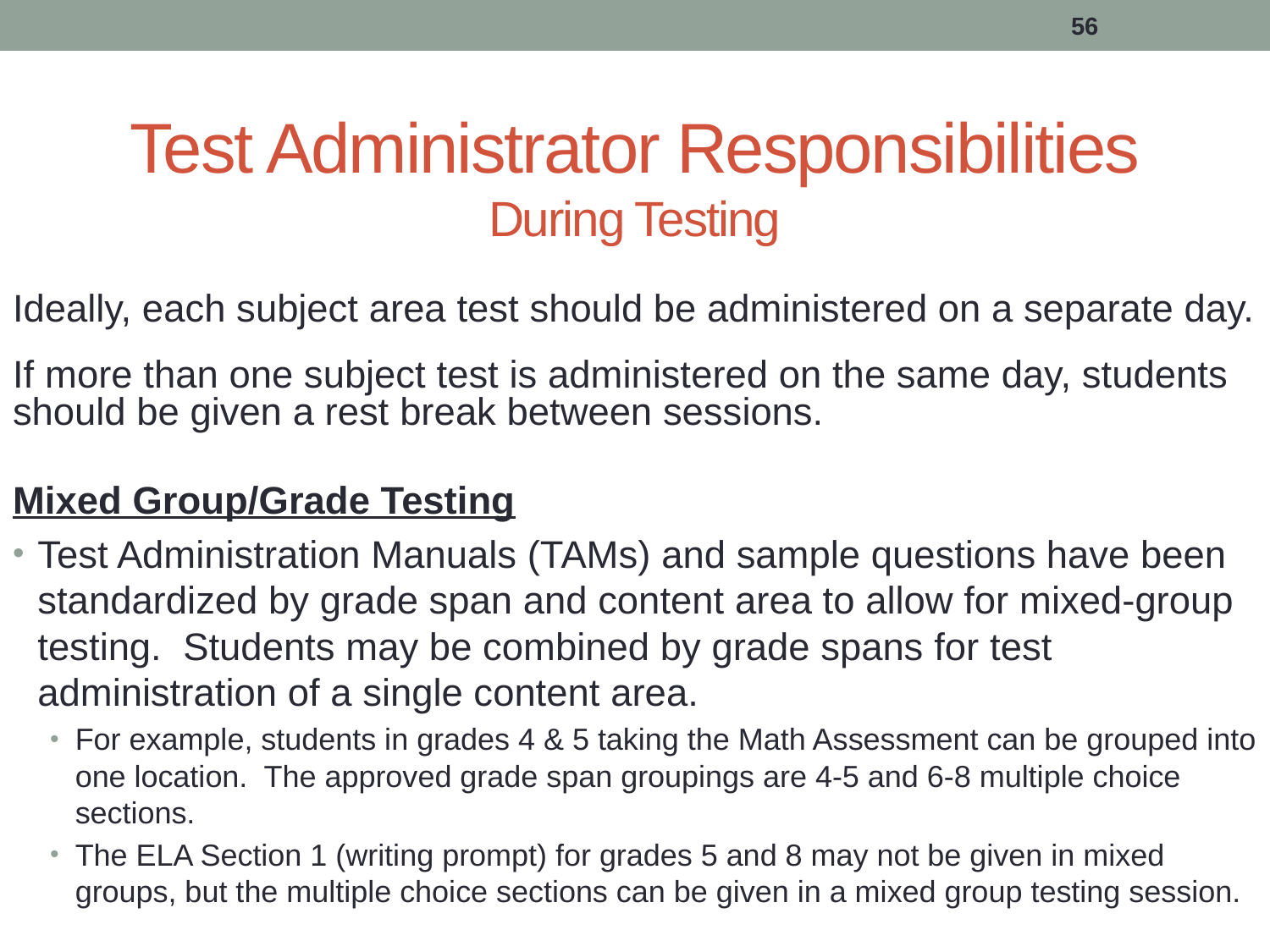

56
# Test Administrator Responsibilities During Testing
Ideally, each subject area test should be administered on a separate day.

If more than one subject test is administered on the same day, students should be given a rest break between sessions.

Mixed Group/Grade Testing
Test Administration Manuals (TAMs) and sample questions have been standardized by grade span and content area to allow for mixed-group testing.  Students may be combined by grade spans for test administration of a single content area.
For example, students in grades 4 & 5 taking the Math Assessment can be grouped into one location.  The approved grade span groupings are 4-5 and 6-8 multiple choice sections.
The ELA Section 1 (writing prompt) for grades 5 and 8 may not be given in mixed groups, but the multiple choice sections can be given in a mixed group testing session.